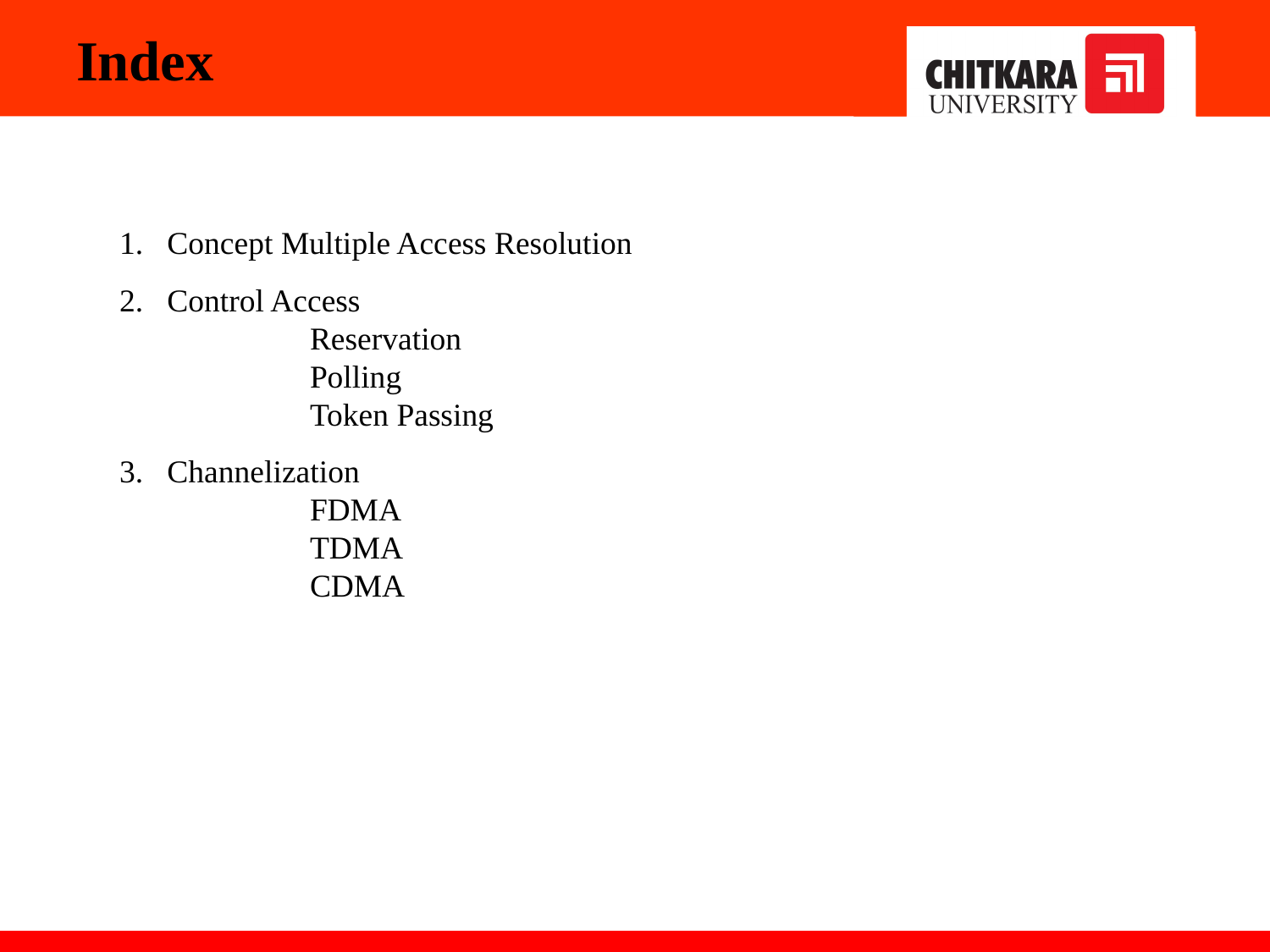

Index

Concept Multiple Access Resolution
Control Access
	Reservation
	Polling
	Token Passing
Channelization
 	FDMA
	TDMA
	CDMA